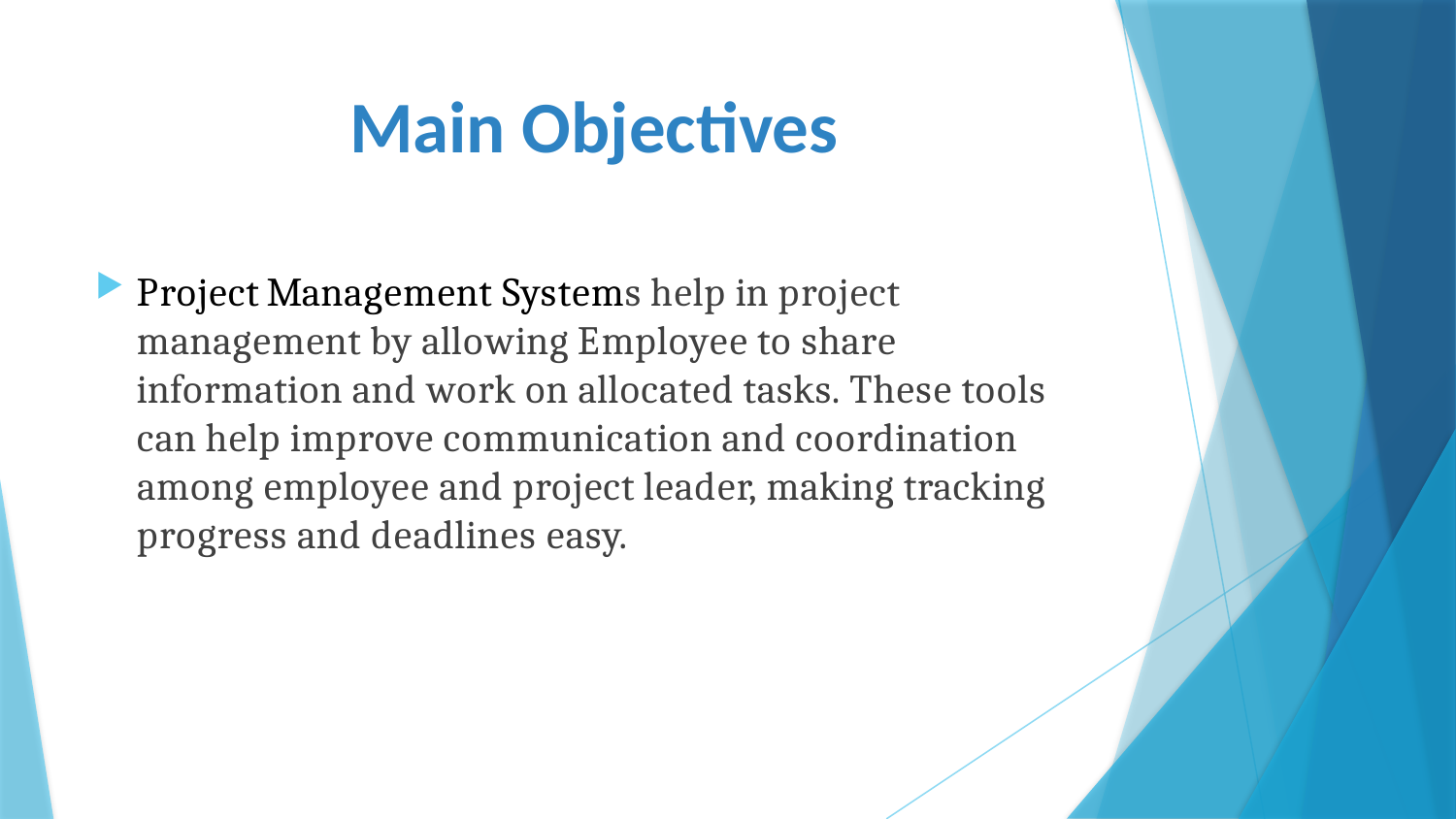

# Main Objectives
Project Management Systems help in project management by allowing Employee to share information and work on allocated tasks. These tools can help improve communication and coordination among employee and project leader, making tracking progress and deadlines easy.